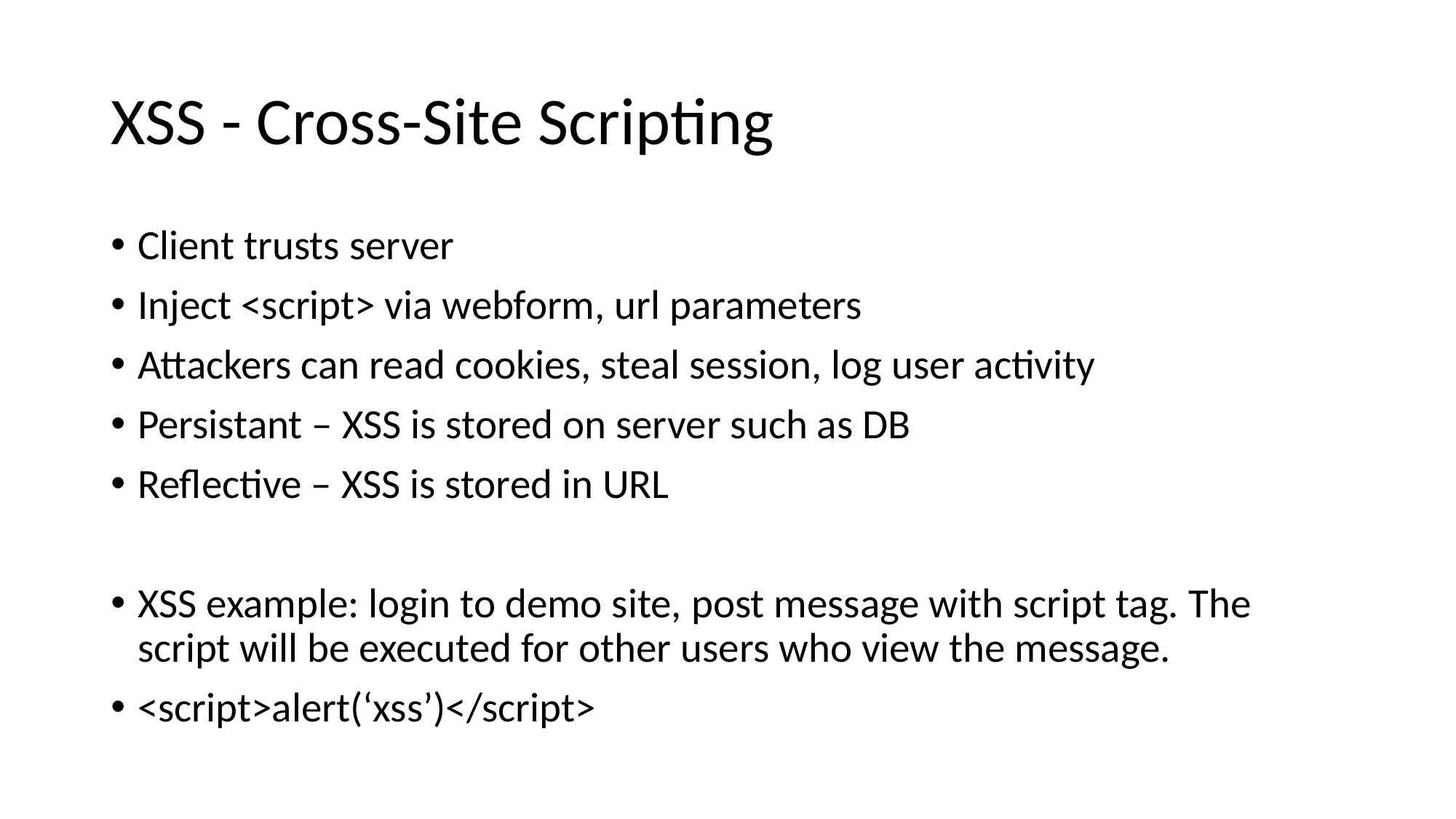

# XSS - Cross-Site Scripting
Client trusts server
Inject <script> via webform, url parameters
Attackers can read cookies, steal session, log user activity
Persistant – XSS is stored on server such as DB
Reflective – XSS is stored in URL

XSS example: login to demo site, post message with script tag. The script will be executed for other users who view the message.
<script>alert(‘xss’)</script>